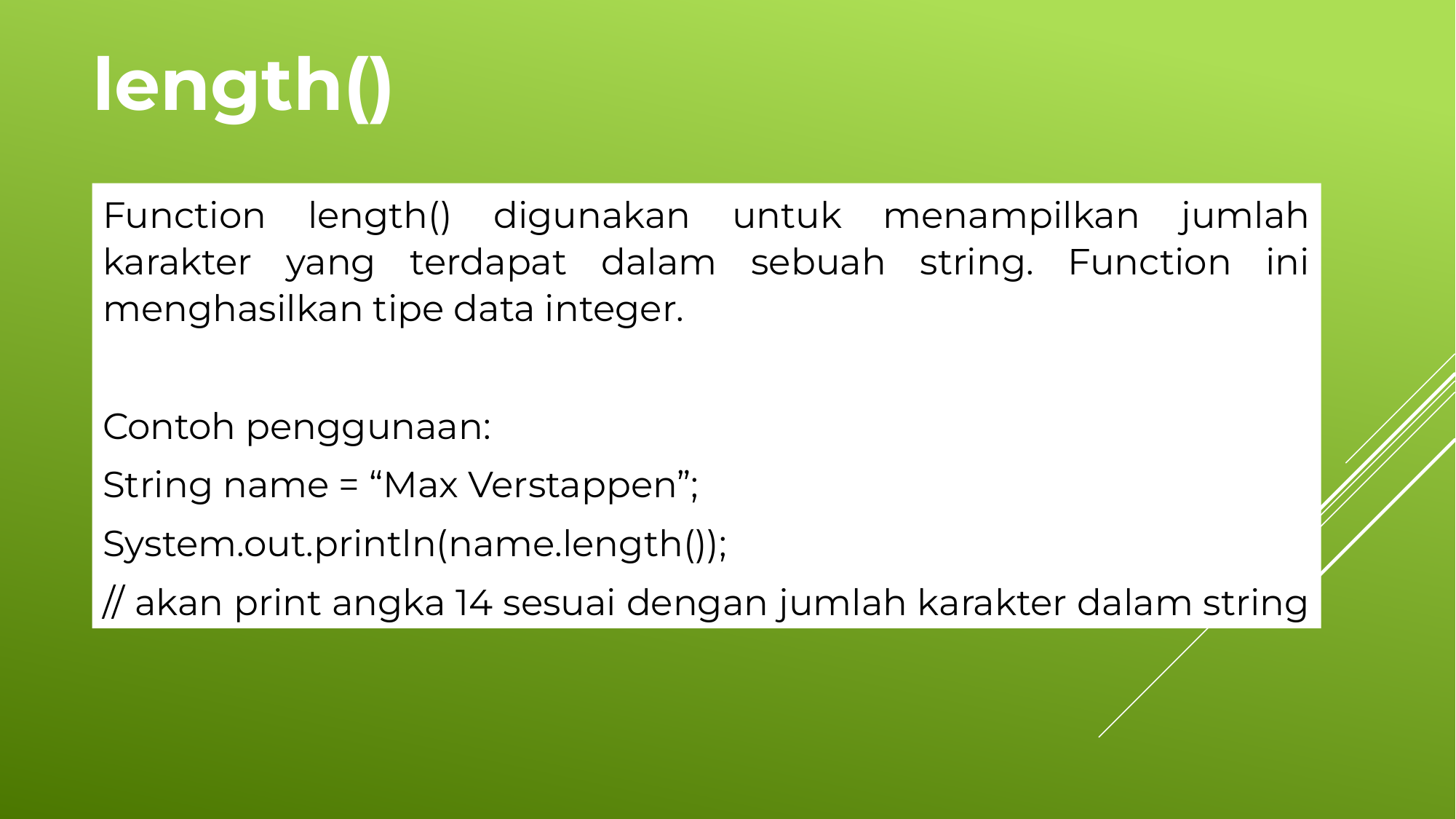

length()
Function length() digunakan untuk menampilkan jumlah karakter yang terdapat dalam sebuah string. Function ini menghasilkan tipe data integer.

Contoh penggunaan:
String name = “Max Verstappen”;
System.out.println(name.length());
// akan print angka 14 sesuai dengan jumlah karakter dalam string